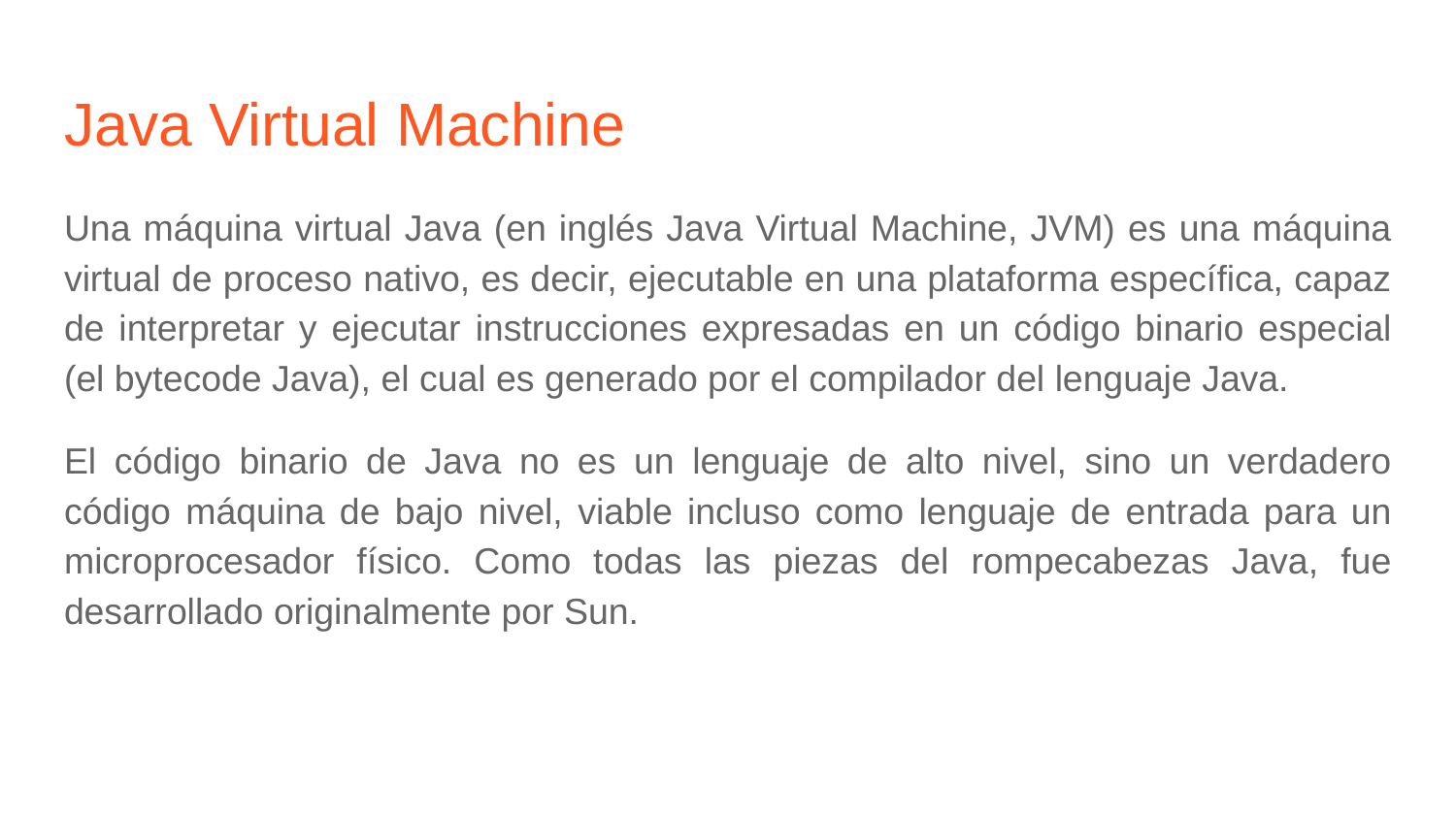

# Java Virtual Machine
Una máquina virtual Java (en inglés Java Virtual Machine, JVM) es una máquina virtual de proceso nativo, es decir, ejecutable en una plataforma específica, capaz de interpretar y ejecutar instrucciones expresadas en un código binario especial (el bytecode Java), el cual es generado por el compilador del lenguaje Java.
El código binario de Java no es un lenguaje de alto nivel, sino un verdadero código máquina de bajo nivel, viable incluso como lenguaje de entrada para un microprocesador físico. Como todas las piezas del rompecabezas Java, fue desarrollado originalmente por Sun.